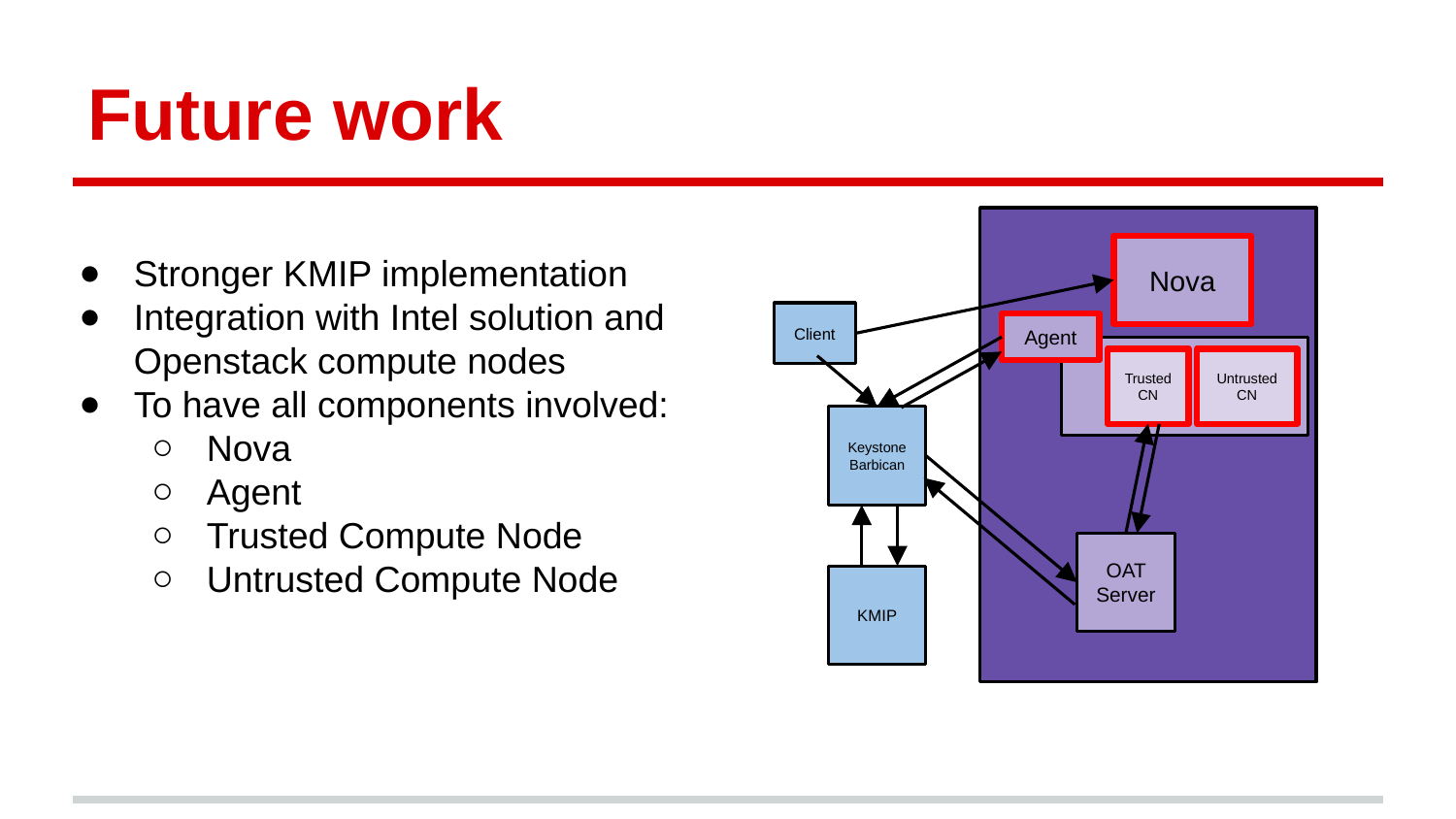

# Future work

Nova
Stronger KMIP implementation
Integration with Intel solution and Openstack compute nodes
To have all components involved:
Nova
Agent
Trusted Compute Node
Untrusted Compute Node
Client
Agent

Trusted CN
Untrusted CN
Keystone
Barbican
OAT Server
KMIP